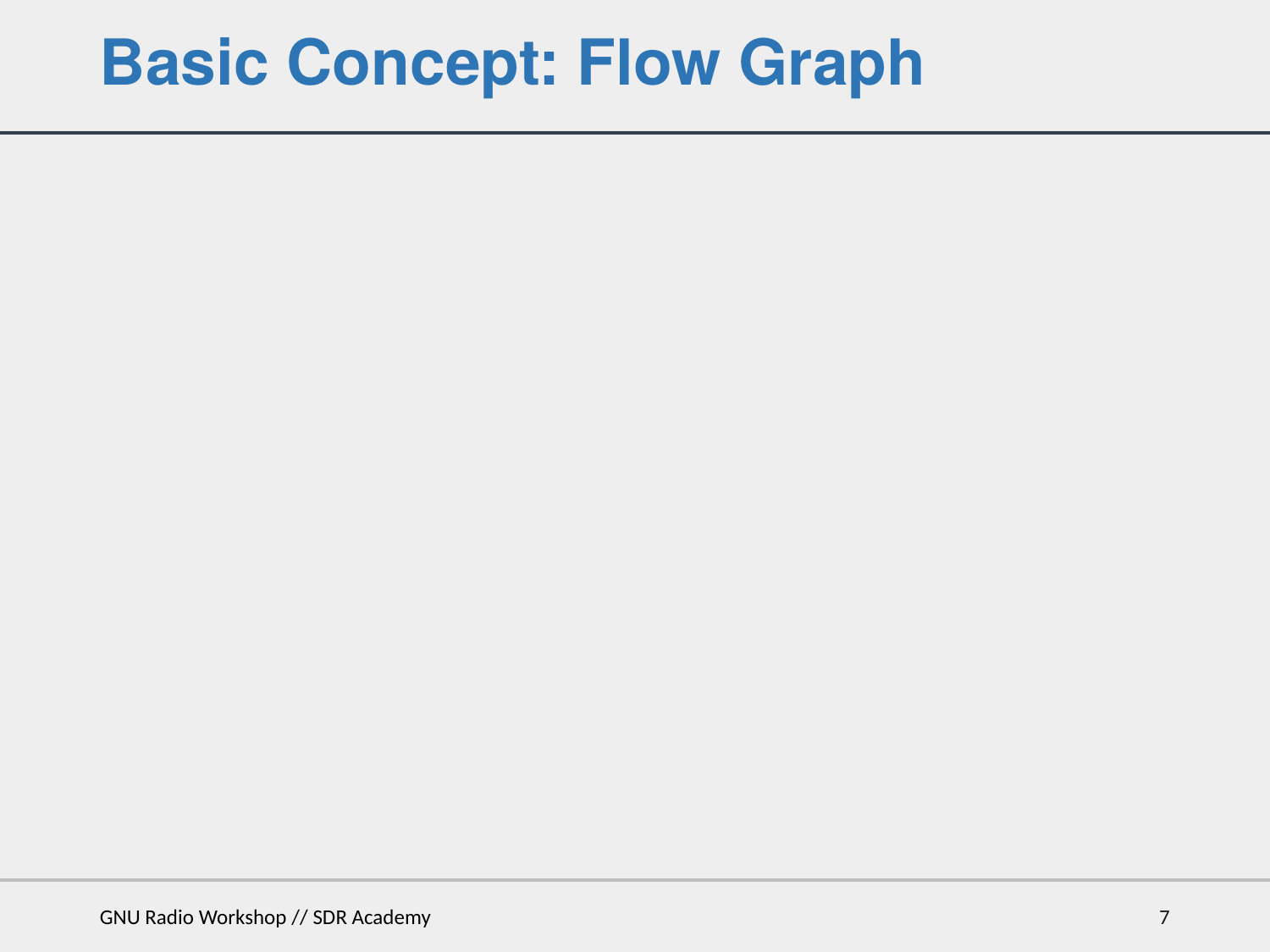

# Basic Concept: Flow Graph

GNU Radio Workshop // SDR Academy
7